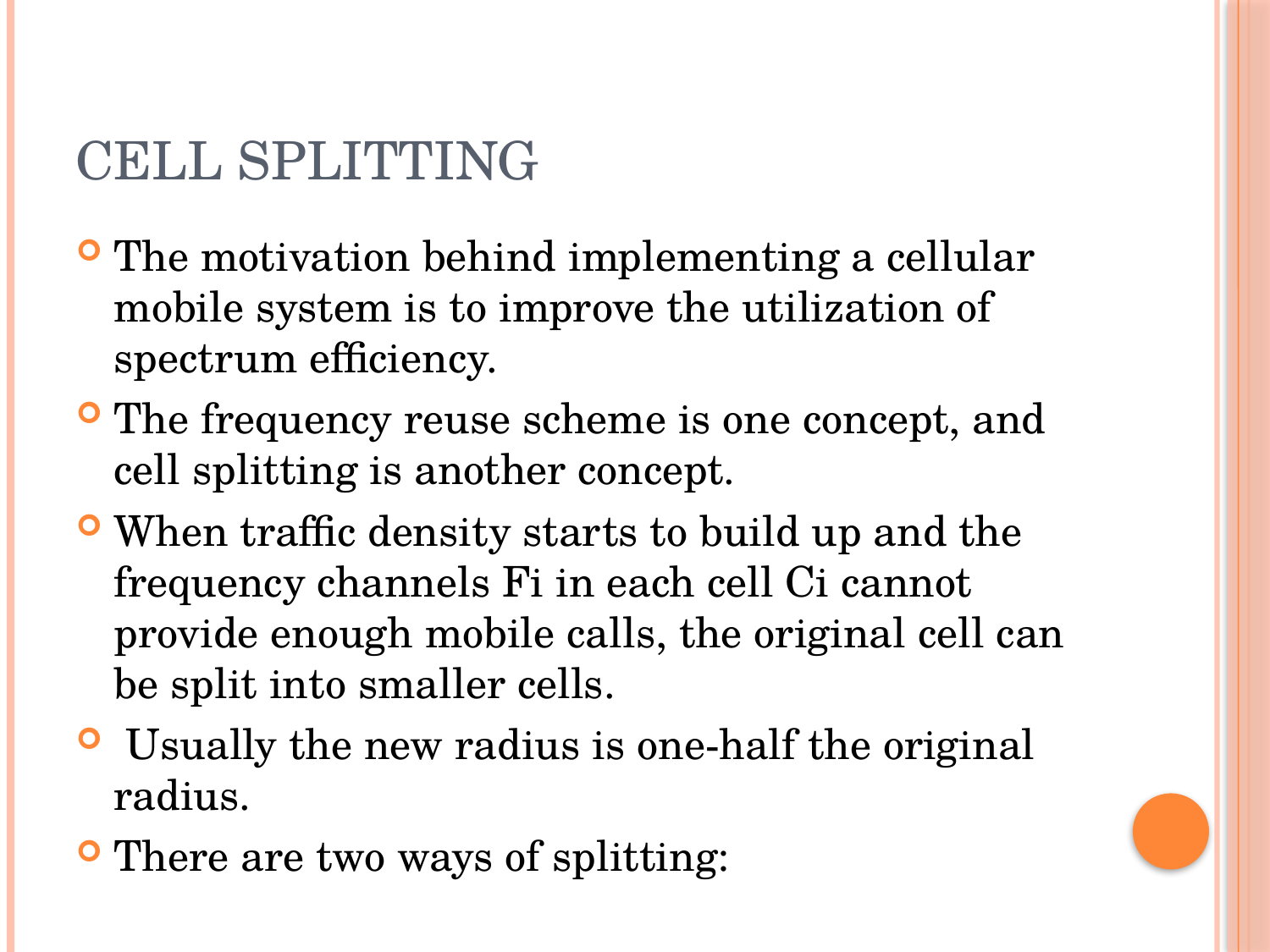

# Cell splitting
The motivation behind implementing a cellular mobile system is to improve the utilization of spectrum efficiency.
The frequency reuse scheme is one concept, and cell splitting is another concept.
When traffic density starts to build up and the frequency channels Fi in each cell Ci cannot provide enough mobile calls, the original cell can be split into smaller cells.
 Usually the new radius is one-half the original radius.
There are two ways of splitting: